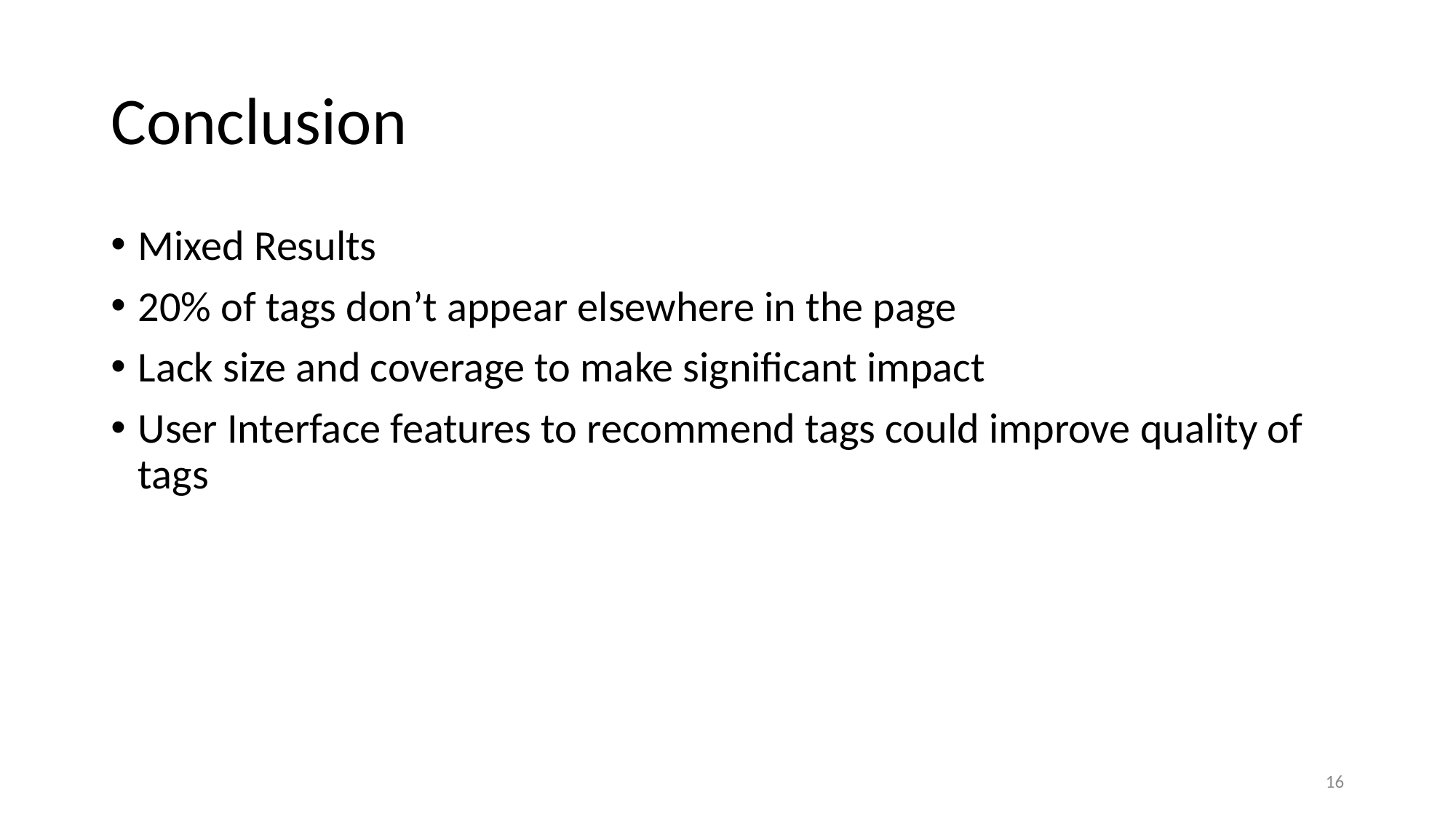

# Conclusion
Mixed Results
20% of tags don’t appear elsewhere in the page
Lack size and coverage to make significant impact
User Interface features to recommend tags could improve quality of tags
16